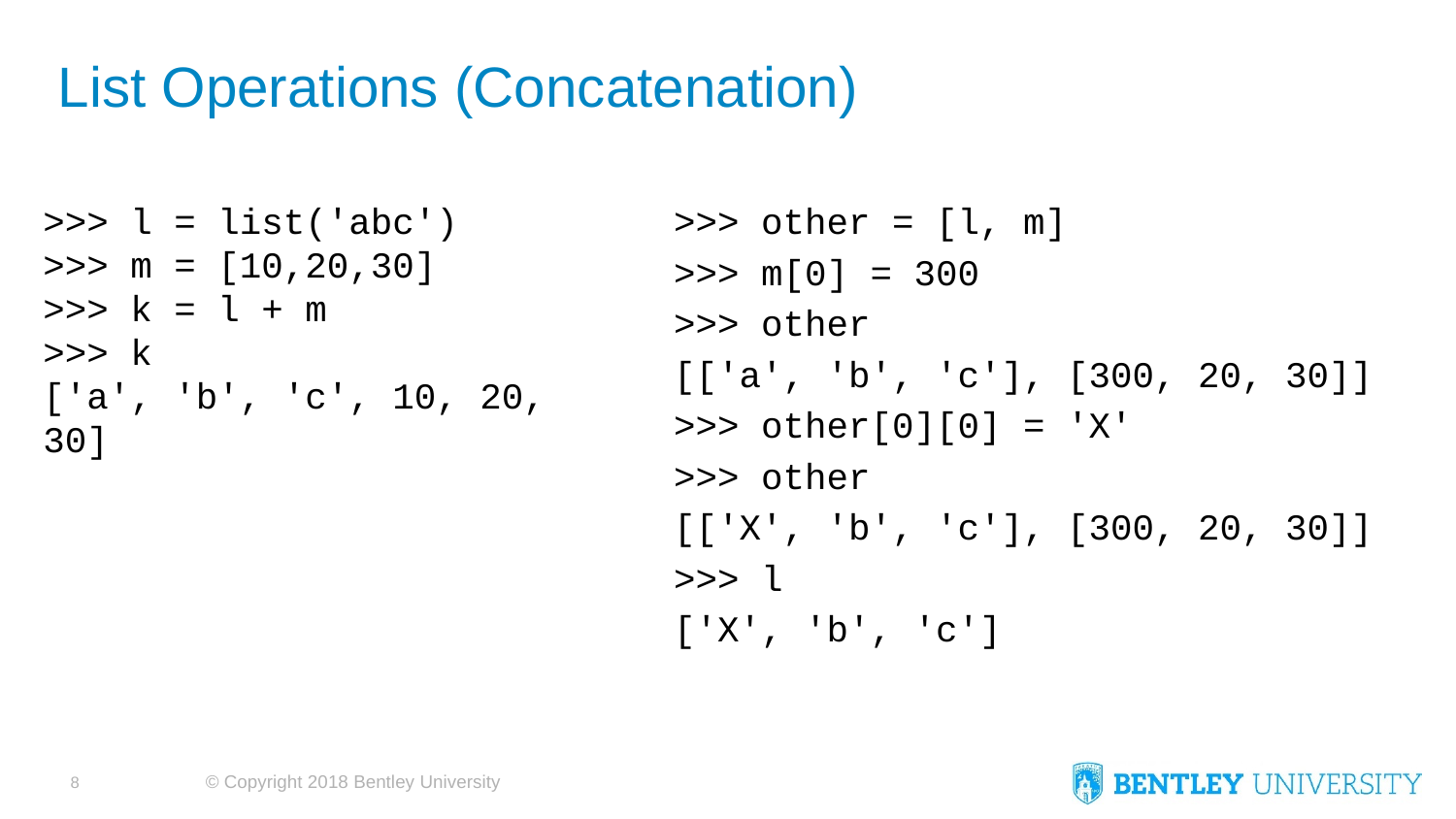

# List Operations (Concatenation)
>>> l = list('abc')
>>> m = [10,20,30]
>>> k = l + m
>>> k
['a', 'b', 'c', 10, 20, 30]
>>> other = [l, m]
>>> m[0] = 300
>>> other
[['a', 'b', 'c'], [300, 20, 30]]
>>> other[0][0] = 'X'
>>> other
[['X', 'b', 'c'], [300, 20, 30]]
>>> l
['X', 'b', 'c']